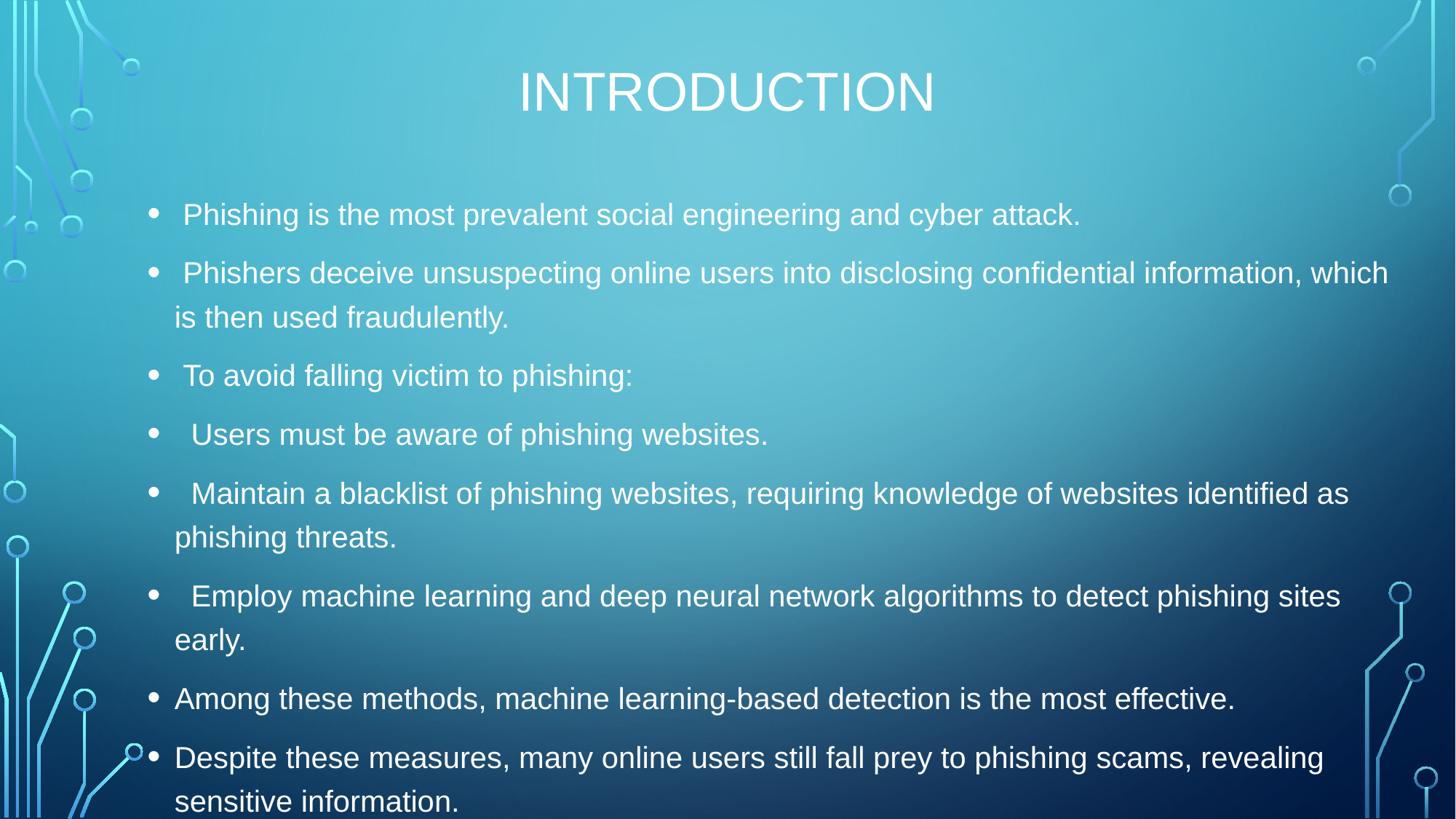

# INTRODUCTION
 Phishing is the most prevalent social engineering and cyber attack.
 Phishers deceive unsuspecting online users into disclosing confidential information, which is then used fraudulently.
 To avoid falling victim to phishing:
  Users must be aware of phishing websites.
  Maintain a blacklist of phishing websites, requiring knowledge of websites identified as phishing threats.
  Employ machine learning and deep neural network algorithms to detect phishing sites early.
Among these methods, machine learning-based detection is the most effective.
Despite these measures, many online users still fall prey to phishing scams, revealing sensitive information.